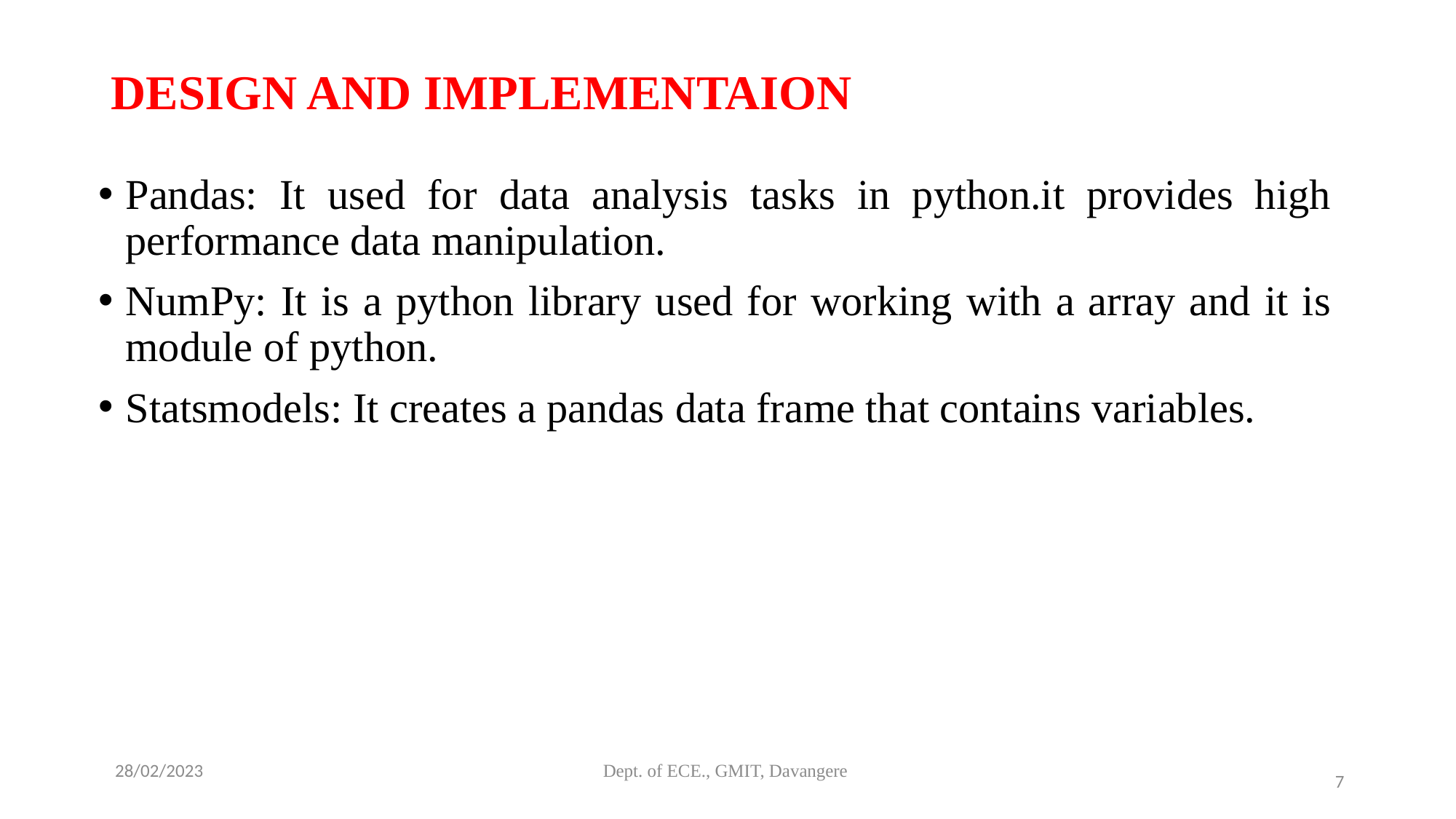

# DESIGN AND IMPLEMENTAION

Pandas: It used for data analysis tasks in python.it provides high performance data manipulation.
NumPy: It is a python library used for working with a array and it is module of python.
Statsmodels: It creates a pandas data frame that contains variables.

 28/02/2023

Dept. of ECE., GMIT, Davangere

7